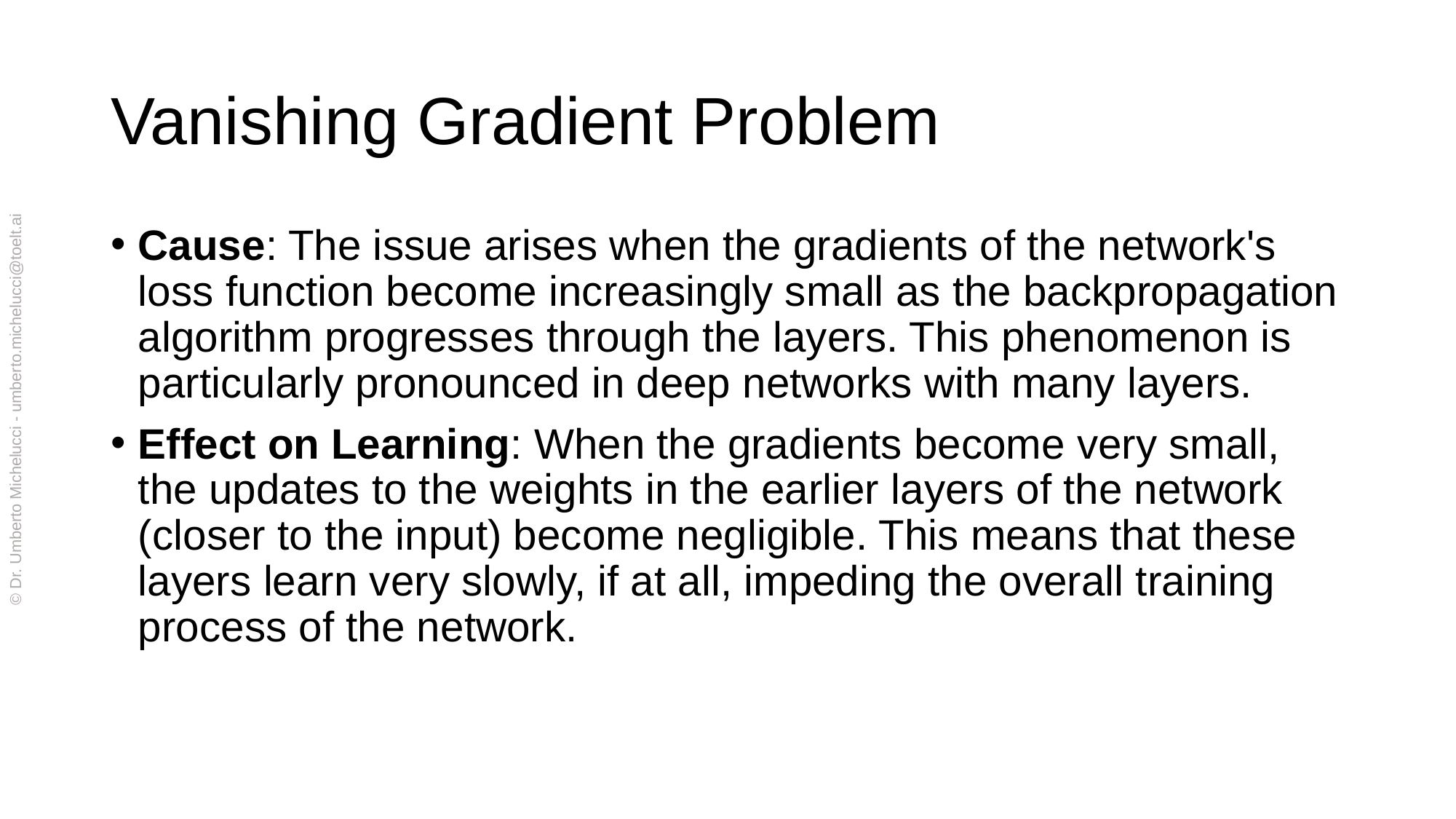

# Vanishing Gradient Problem
Cause: The issue arises when the gradients of the network's loss function become increasingly small as the backpropagation algorithm progresses through the layers. This phenomenon is particularly pronounced in deep networks with many layers.
Effect on Learning: When the gradients become very small, the updates to the weights in the earlier layers of the network (closer to the input) become negligible. This means that these layers learn very slowly, if at all, impeding the overall training process of the network.
© Dr. Umberto Michelucci - umberto.michelucci@toelt.ai